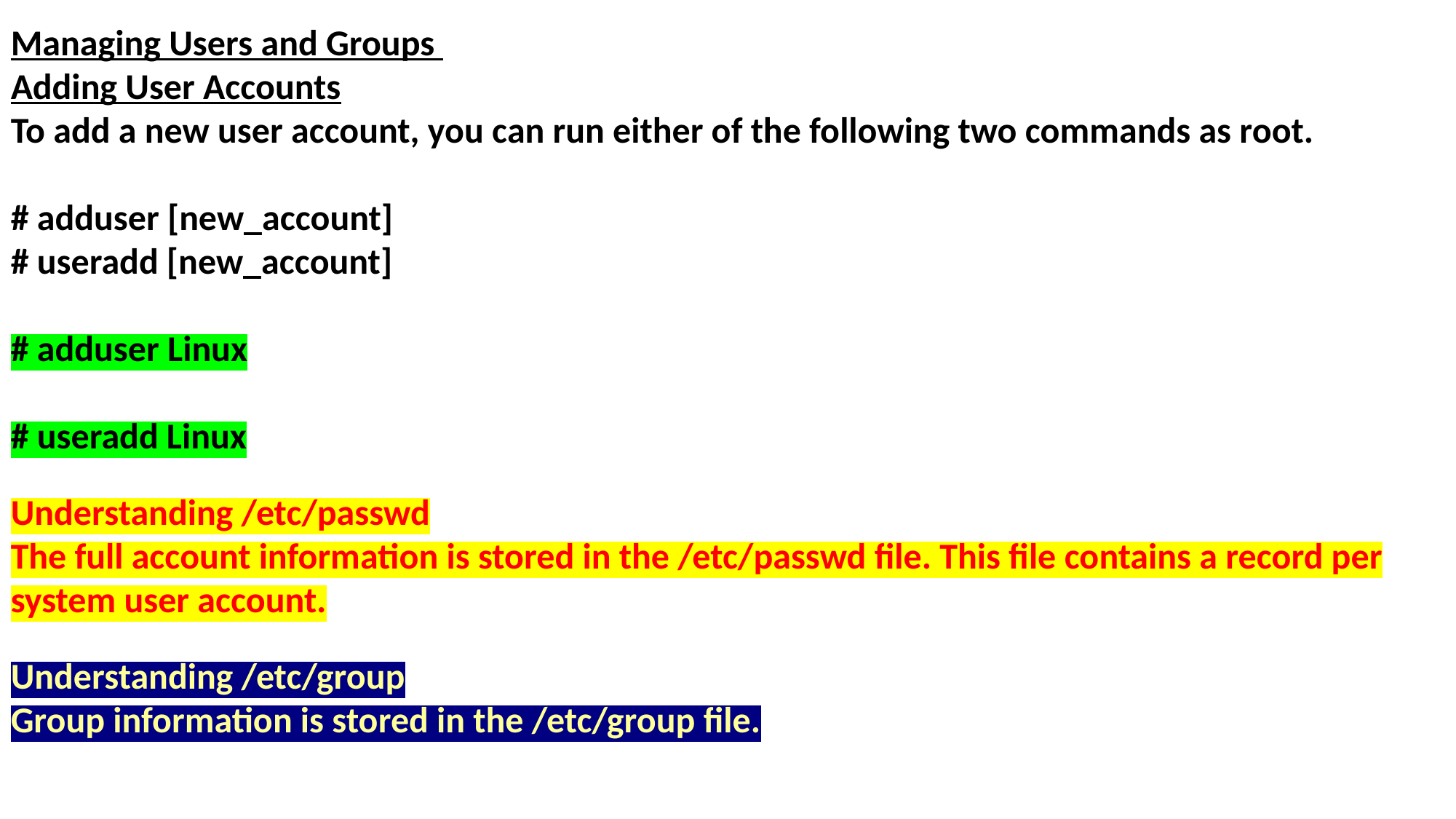

#
Managing Users and Groups
Adding User Accounts
To add a new user account, you can run either of the following two commands as root.

# adduser [new_account]
# useradd [new_account]

# adduser Linux

# useradd Linux

Understanding /etc/passwd
The full account information is stored in the /etc/passwd file. This file contains a record per system user account.

Understanding /etc/group
Group information is stored in the /etc/group file.